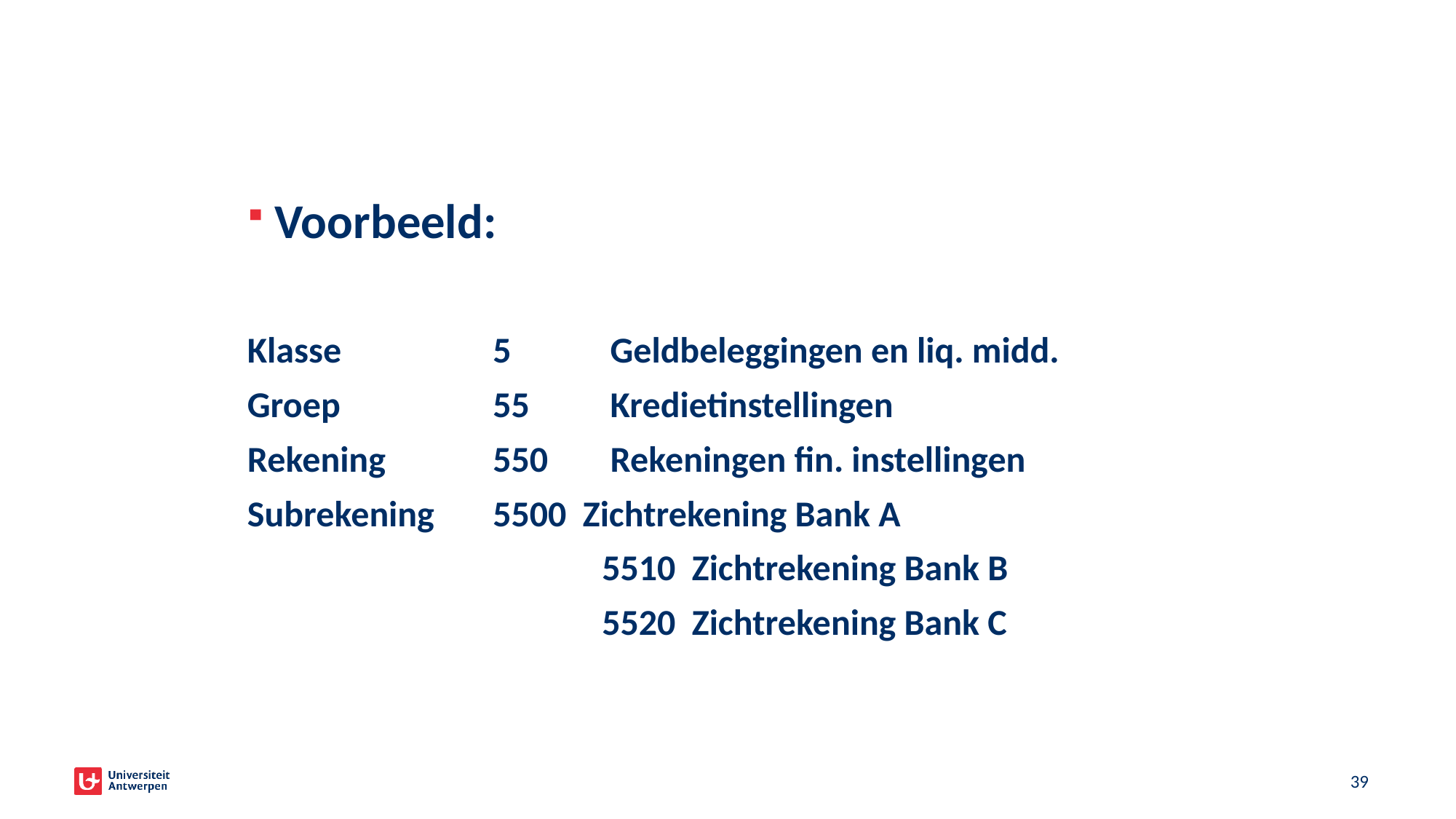

Voorbeeld:

Klasse		5	 Geldbeleggingen en liq. midd.
Groep		55	 Kredietinstellingen
Rekening	550	 Rekeningen fin. instellingen
Subrekening	5500  Zichtrekening Bank A
				5510  Zichtrekening Bank B
				5520  Zichtrekening Bank C
39